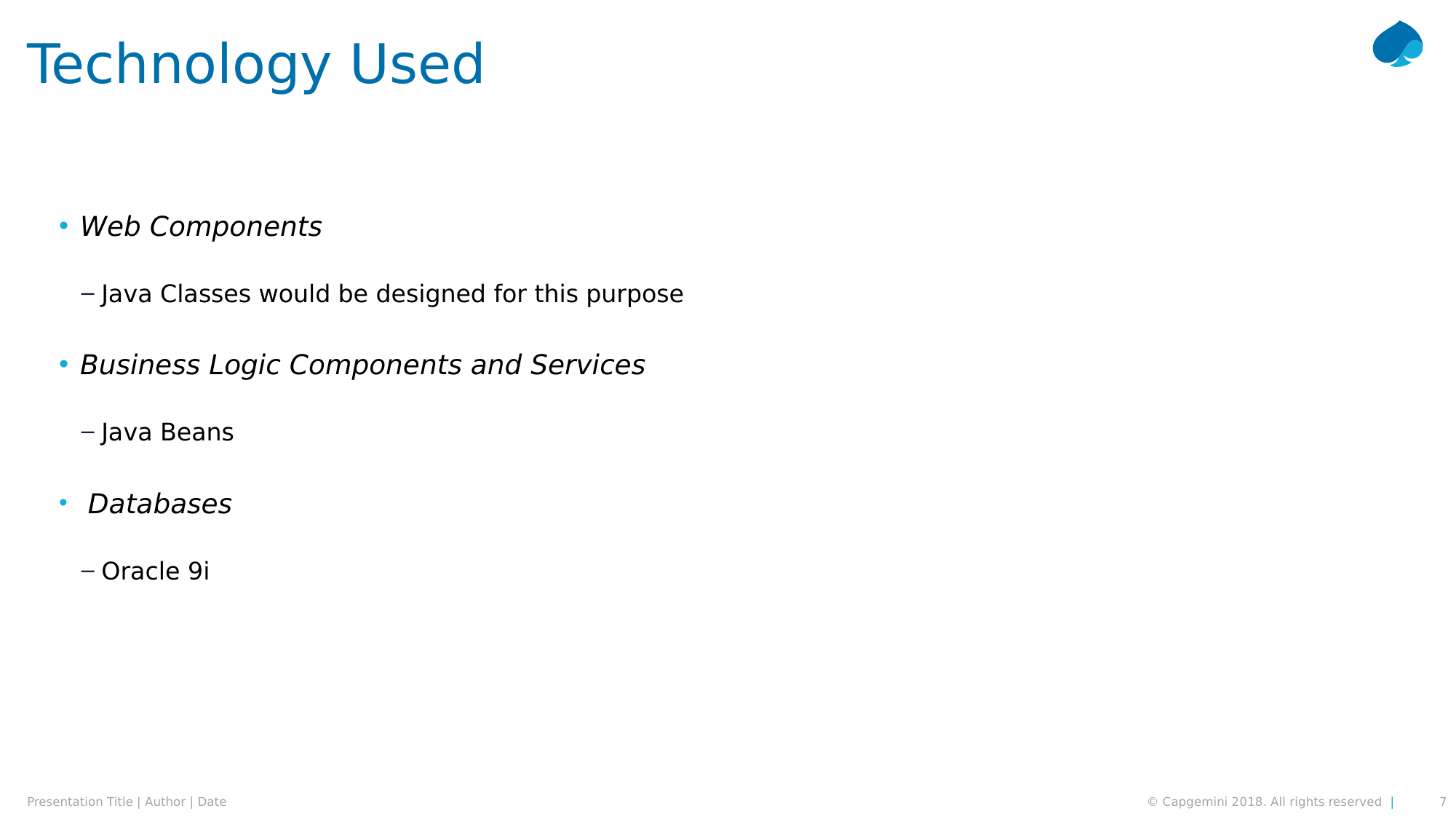

# Technology Used

Web Components
Java Classes would be designed for this purpose
Business Logic Components and Services
Java Beans
 Databases
Oracle 9i